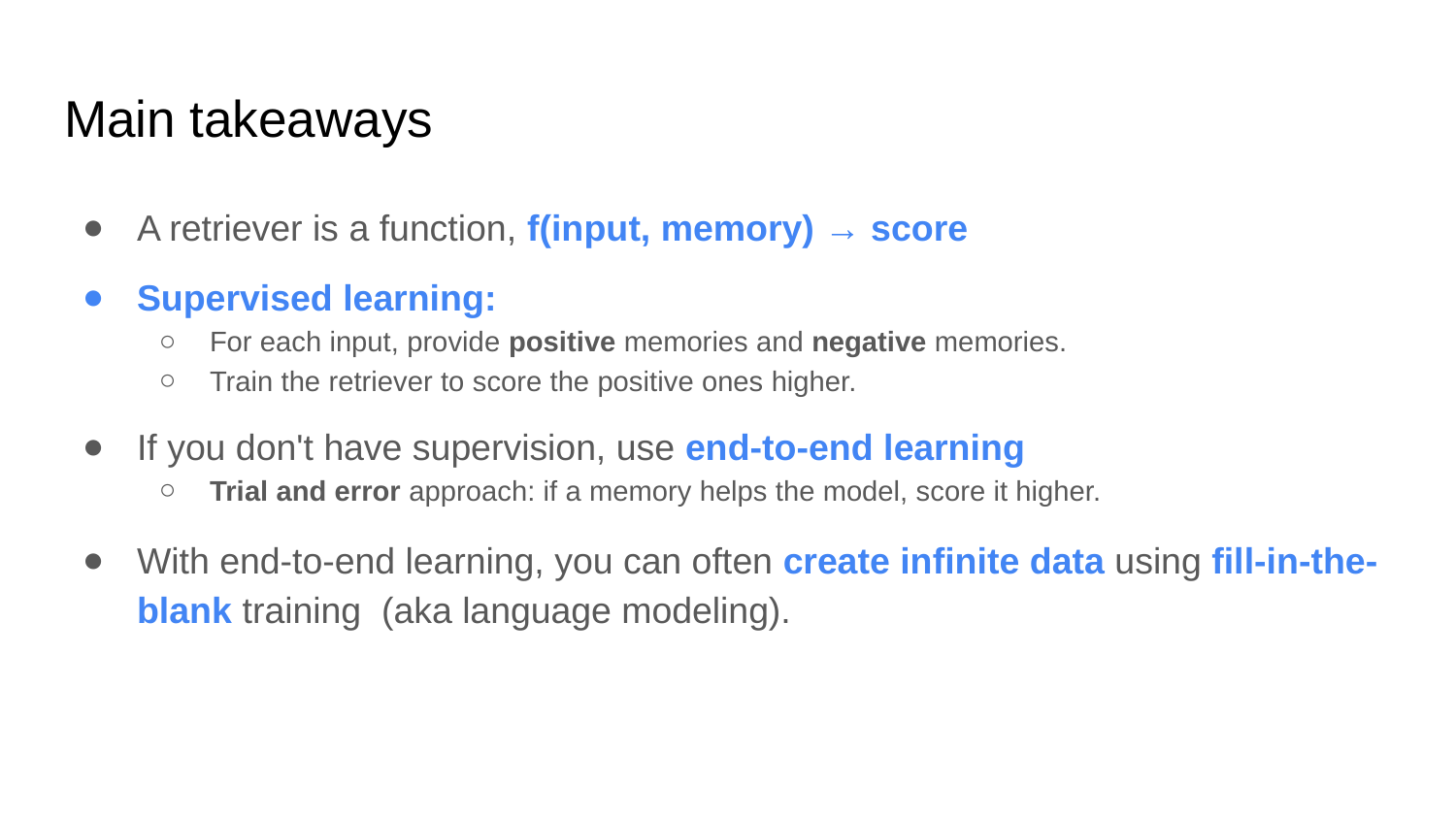

# Main takeaways
A retriever is a function, f(input, memory) → score
Supervised learning:
For each input, provide positive memories and negative memories.
Train the retriever to score the positive ones higher.
If you don't have supervision, use end-to-end learning
Trial and error approach: if a memory helps the model, score it higher.
With end-to-end learning, you can often create infinite data using fill-in-the-blank training  (aka language modeling).